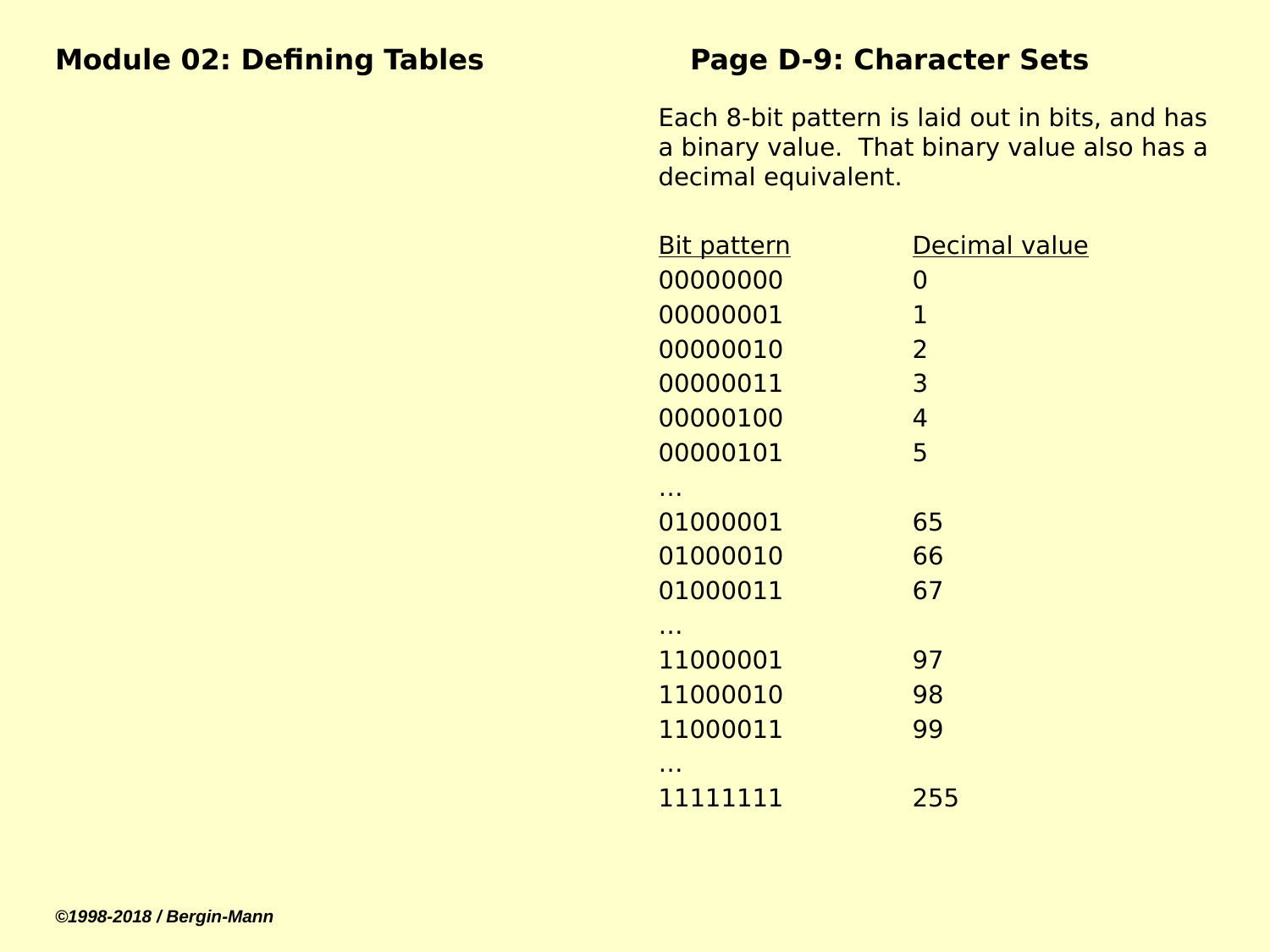

# Module 02: Defining Tables		Page D-9: Character Sets
Each 8-bit pattern is laid out in bits, and has a binary value.  That binary value also has a decimal equivalent.

Bit pattern	Decimal value
00000000		0
00000001		1
00000010		2
00000011		3
00000100		4
00000101		5
…
01000001		65
01000010		66
01000011		67
…
11000001		97
11000010		98
11000011		99
…
11111111		255

©1998-2018 / Bergin-Mann